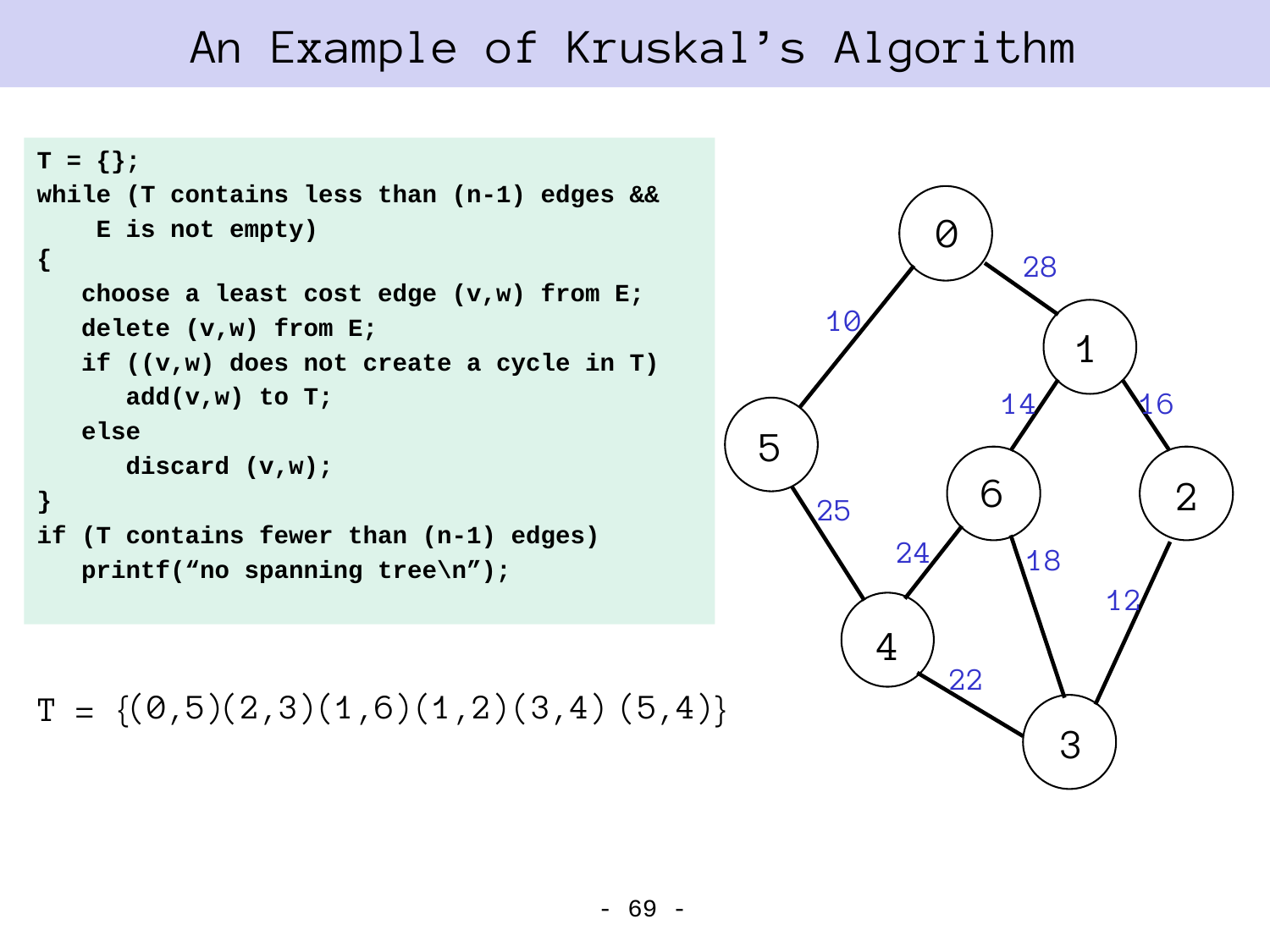

# An Example of Kruskal’s Algorithm

T = {};
while (T contains less than (n-1) edges &&
    E is not empty)
{
   choose a least cost edge (v,w) from E;
   delete (v,w) from E;
   if ((v,w) does not create a cycle in T)
      add(v,w) to T;
   else
      discard (v,w);
}
if (T contains fewer than (n-1) edges)
   printf(“no spanning tree\n”);

0
28

10

1
14
16

5

6
2
25

24

18

12

4
22

(0,5)
(2,3)
(1,6)
(1,2)
(3,4)
(5,4)
T = {                              }

3
- 69 -